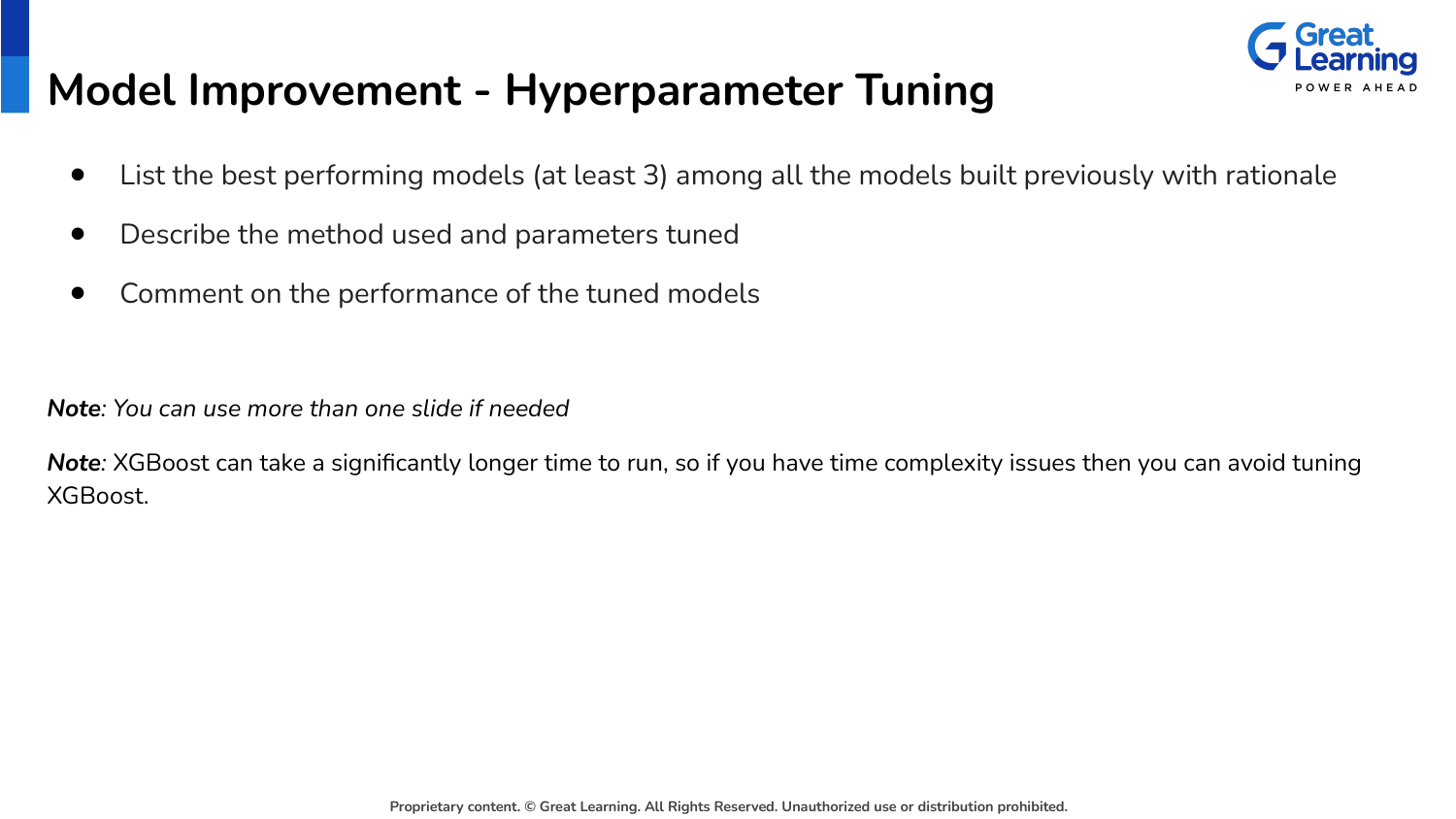

# Model Improvement - Hyperparameter Tuning
List the best performing models (at least 3) among all the models built previously with rationale
Describe the method used and parameters tuned
Comment on the performance of the tuned models

Note: You can use more than one slide if needed
Note: XGBoost can take a significantly longer time to run, so if you have time complexity issues then you can avoid tuning    XGBoost.